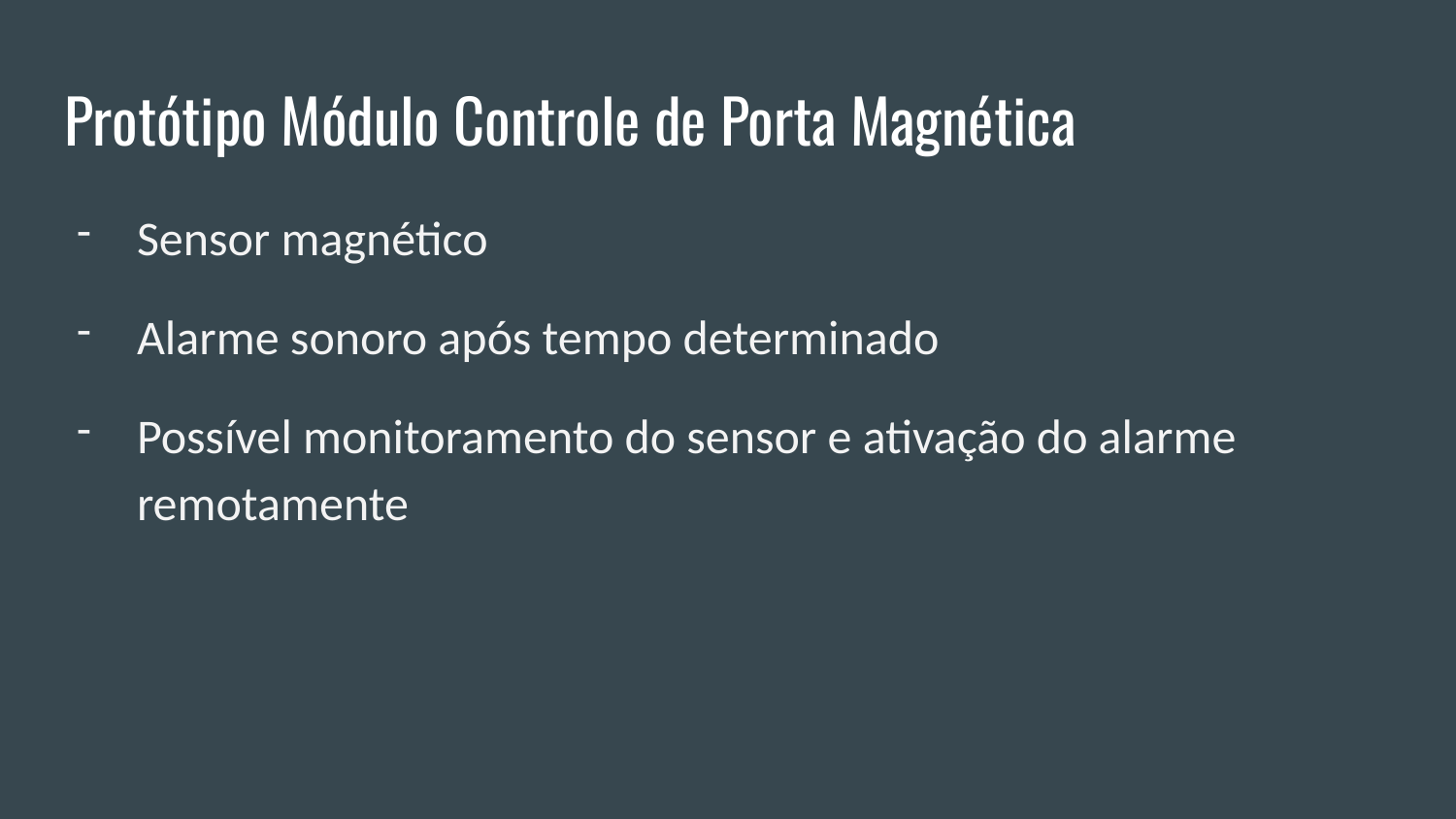

# Protótipo Módulo Controle de Porta Magnética
Sensor magnético
Alarme sonoro após tempo determinado
Possível monitoramento do sensor e ativação do alarme remotamente